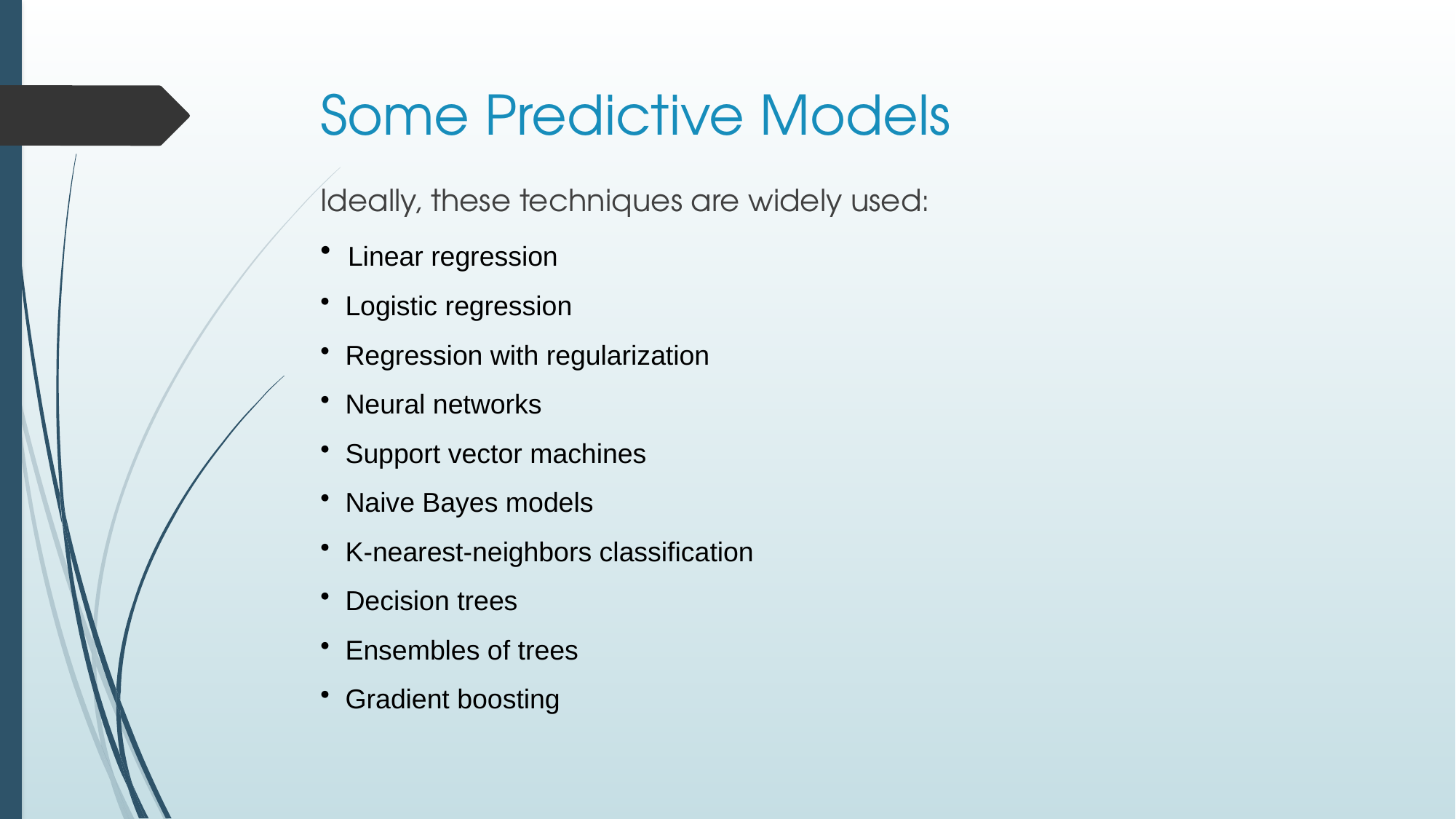

# Some Predictive Models
Ideally, these techniques are widely used:
  Linear regression
  Logistic regression
  Regression with regularization
  Neural networks
  Support vector machines
  Naive Bayes models
  K-nearest-neighbors classification
  Decision trees
  Ensembles of trees
  Gradient boosting